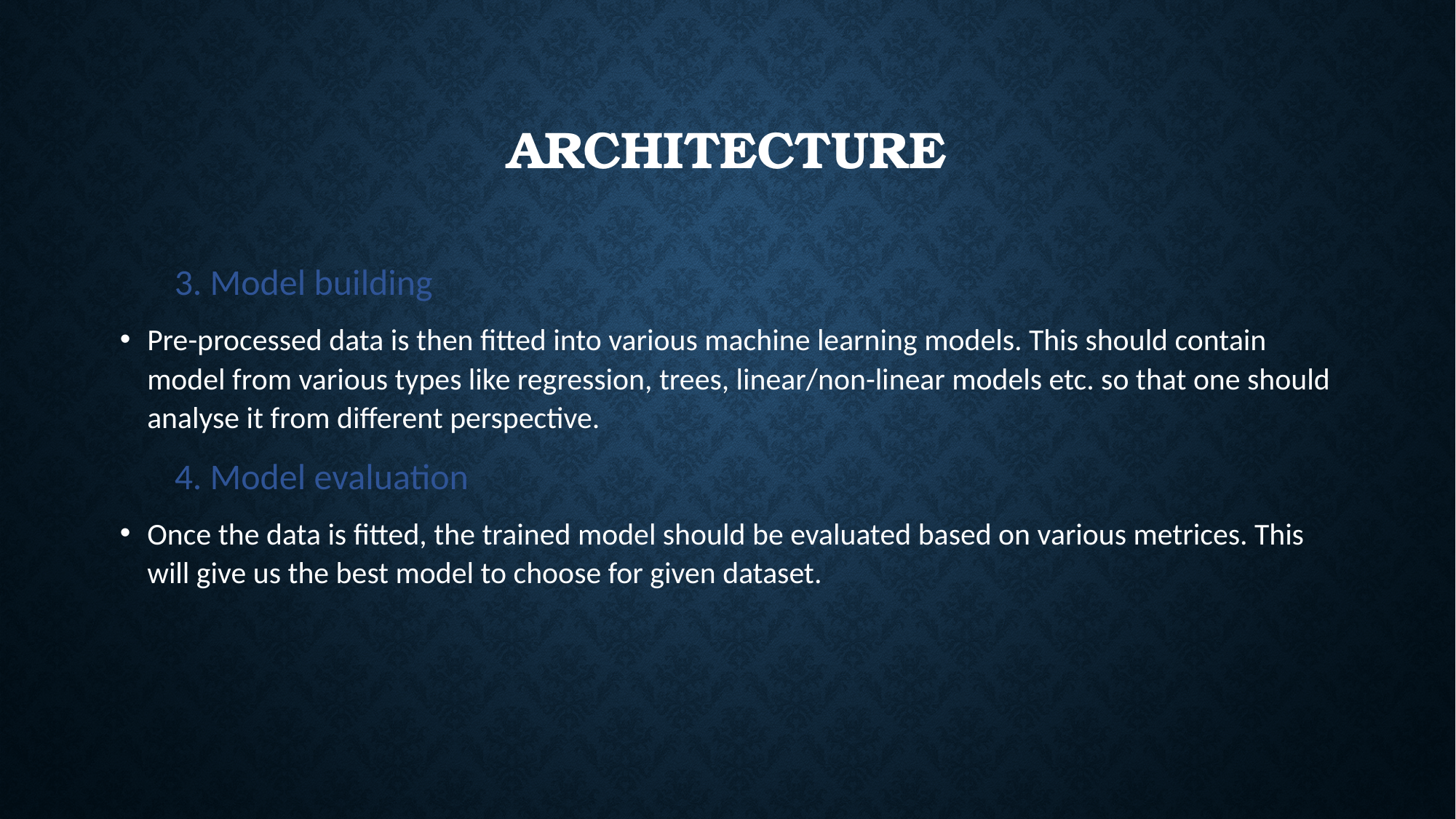

# architecture
3. Model building
Pre-processed data is then fitted into various machine learning models. This should contain model from various types like regression, trees, linear/non-linear models etc. so that one should analyse it from different perspective.
4. Model evaluation
Once the data is fitted, the trained model should be evaluated based on various metrices. This will give us the best model to choose for given dataset.